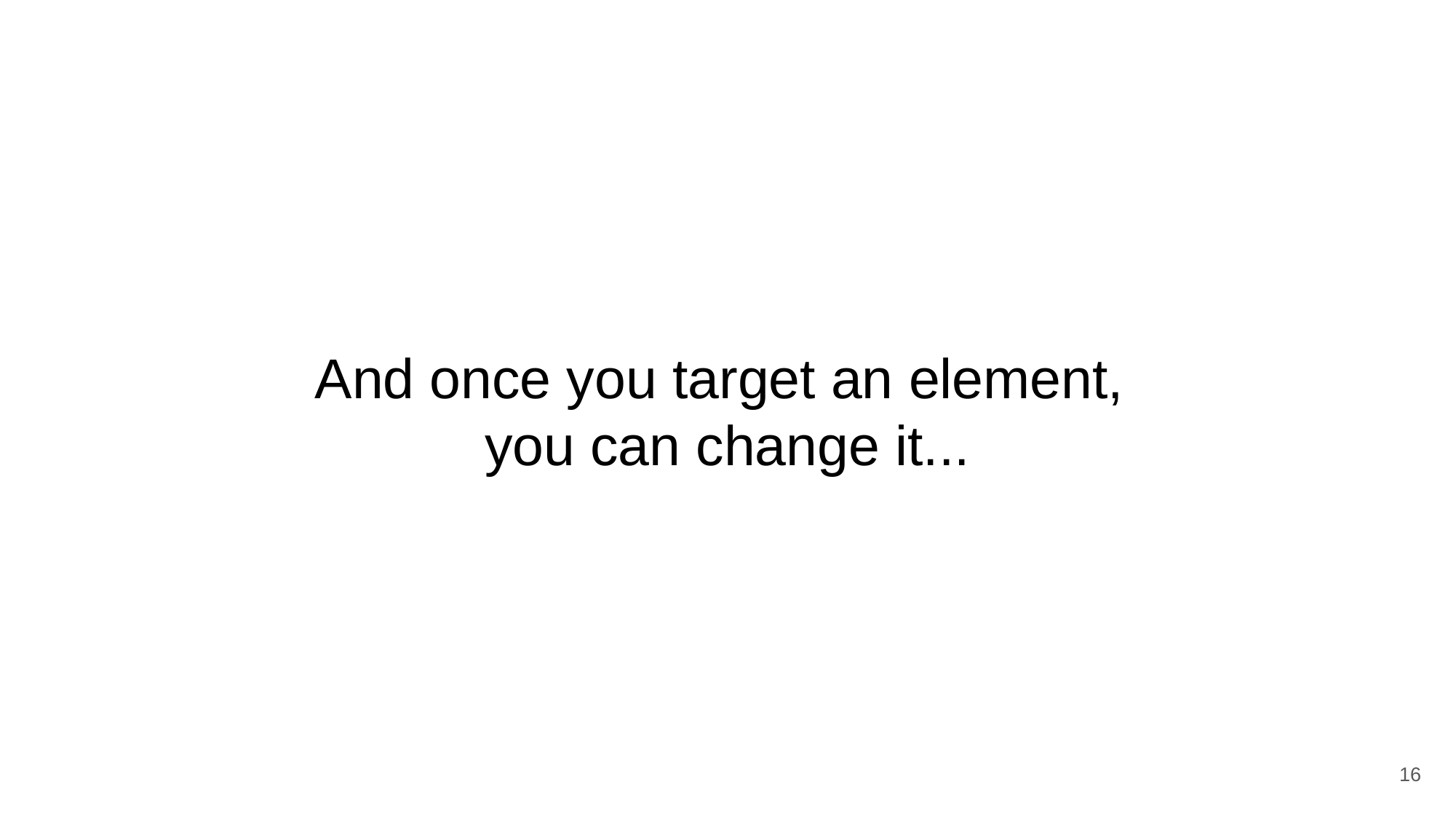

# And once you target an element, you can change it...
16